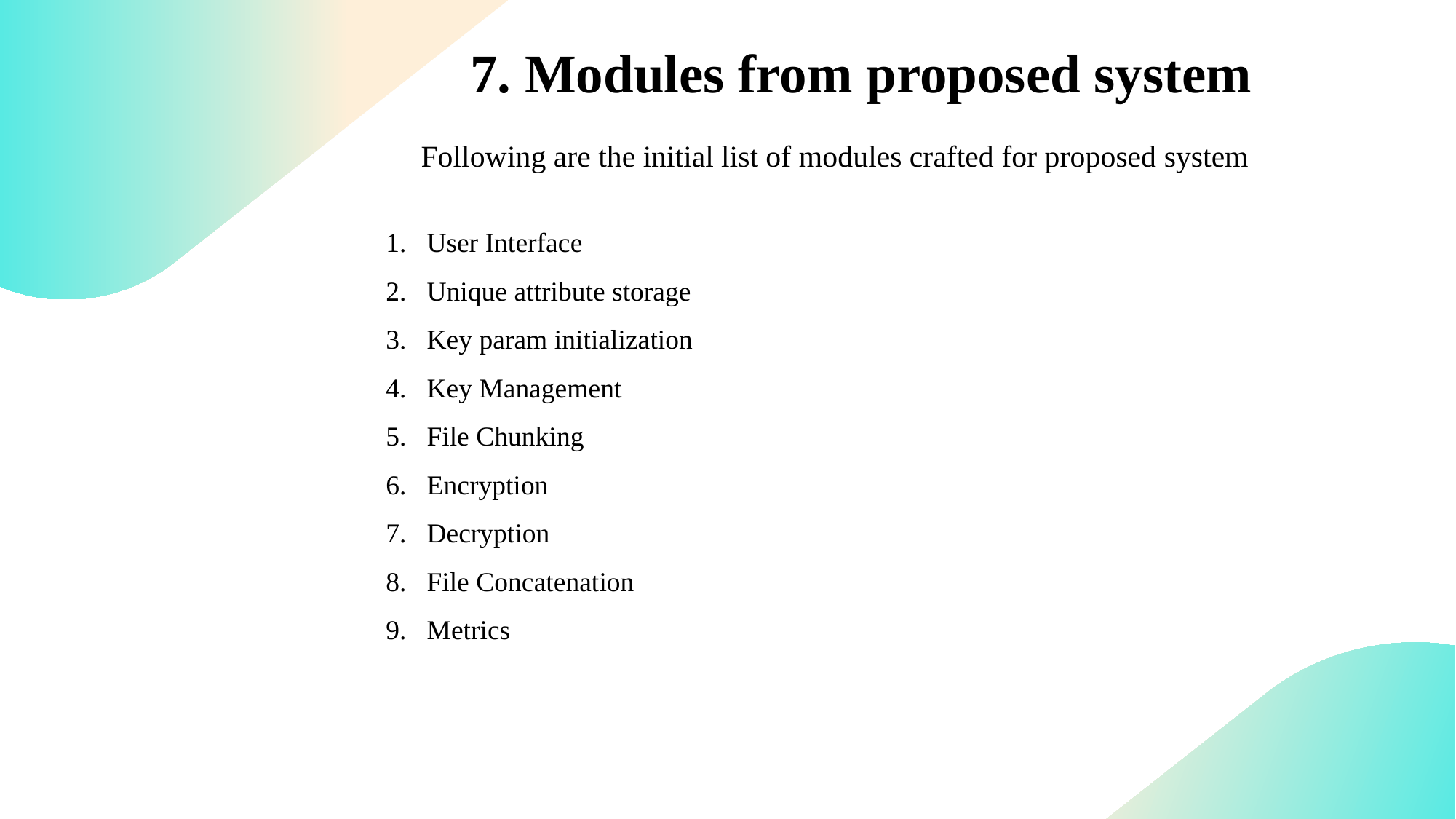

The cryptographic solution proposed aims to elevate the data security by implementing a system that uses the encryption models as per the file types.

7. Modules from proposed system
Following are the initial list of modules crafted for proposed system
User Interface
Unique attribute storage
Key param initialization
Key Management
File Chunking
Encryption
Decryption
File Concatenation
Metrics